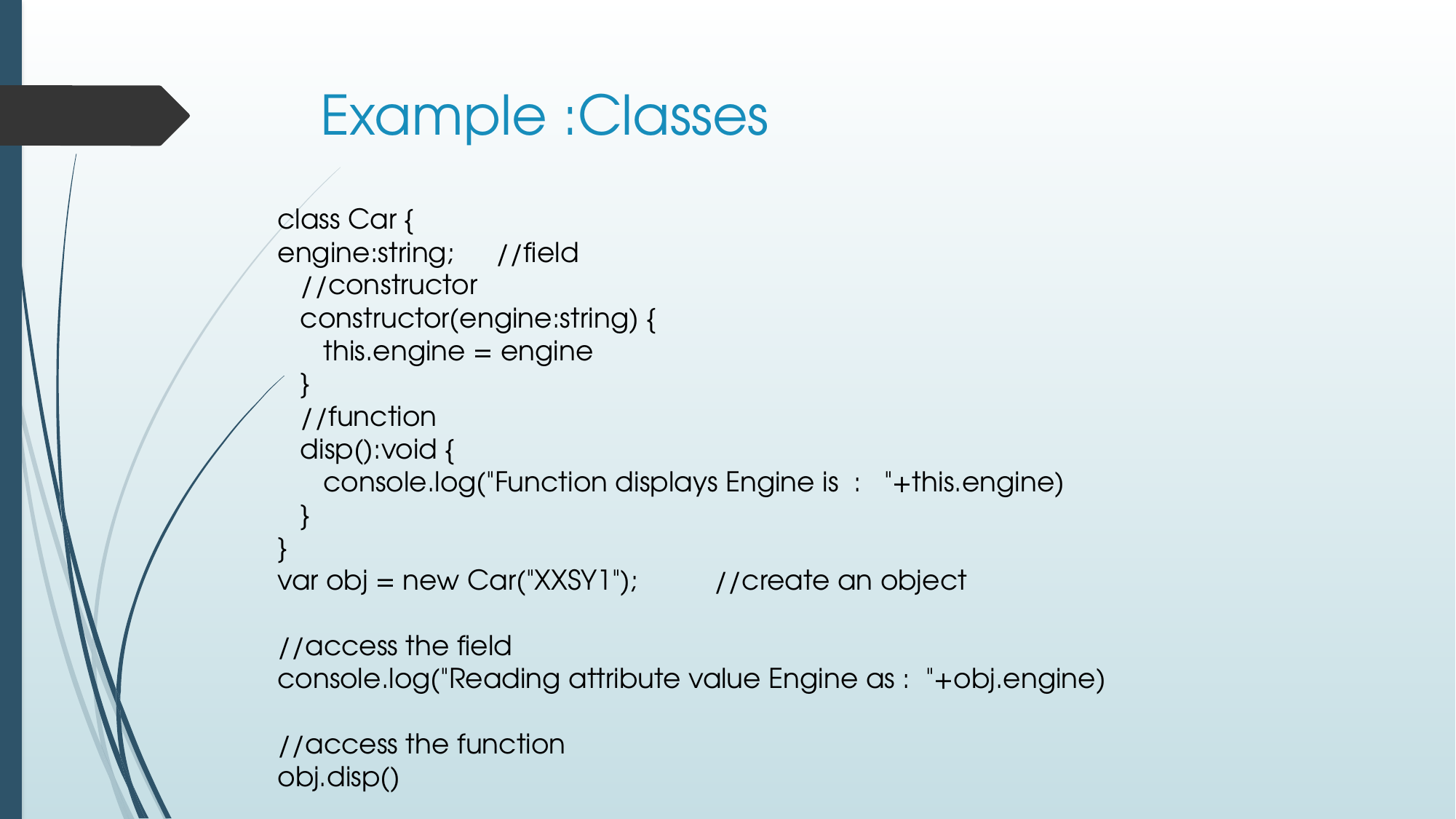

# Example :Classes
class Car {
engine:string;  	//field
   //constructor
   constructor(engine:string) {
      this.engine = engine
   }
   //function
   disp():void {
      console.log("Function displays Engine is  :   "+this.engine)
   }
}
var obj = new Car("XXSY1"); 	//create an object

//access the field
console.log("Reading attribute value Engine as :  "+obj.engine)

//access the function
obj.disp()